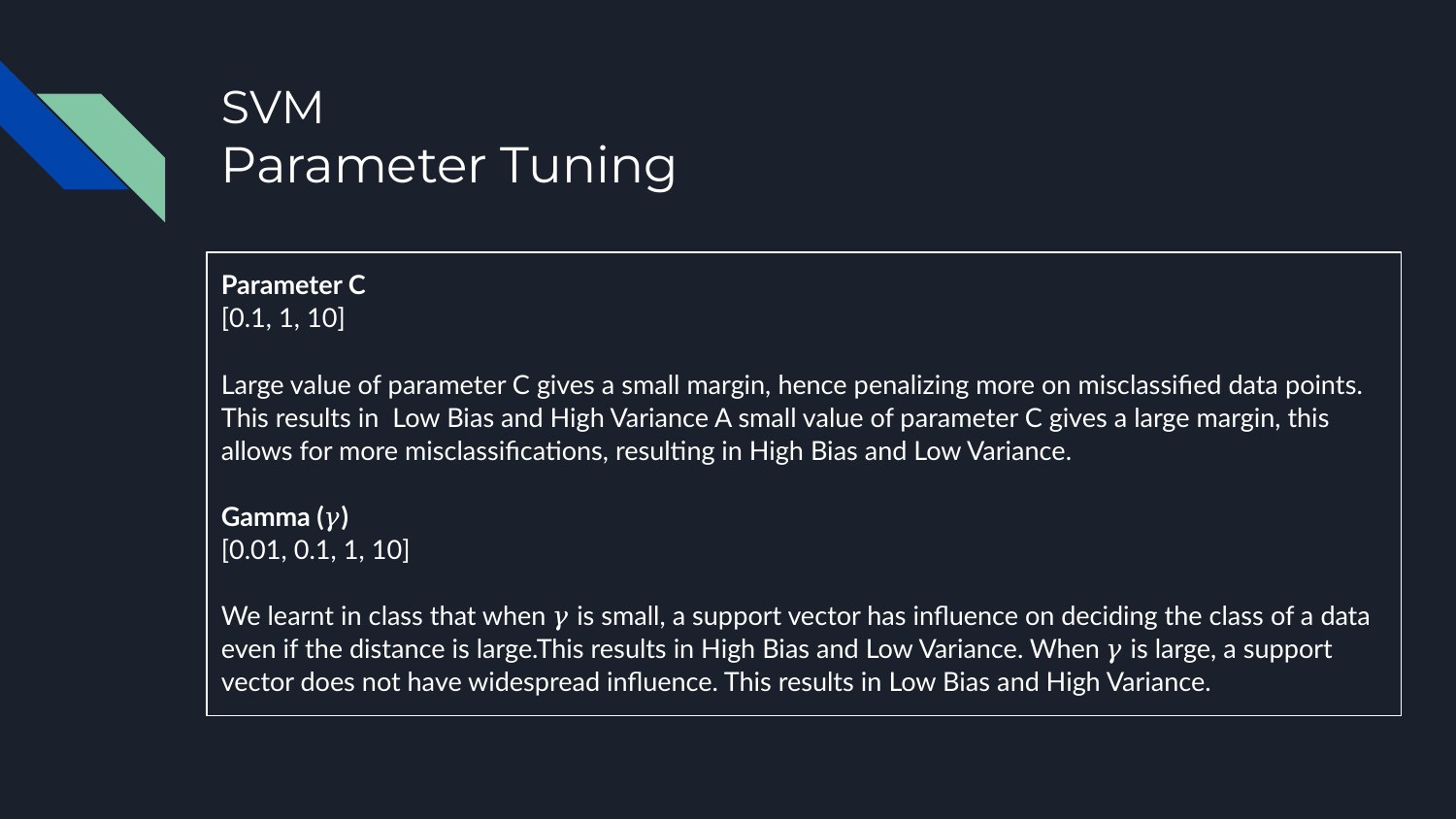

# SVM
Parameter Tuning
Parameter C
[0.1, 1, 10]

Large value of parameter C gives a small margin, hence penalizing more on misclassified data points. This results in  Low Bias and High Variance A small value of parameter C gives a large margin, this allows for more misclassifications, resulting in High Bias and Low Variance.

Gamma (𝛾)
[0.01, 0.1, 1, 10]

We learnt in class that when 𝛾 is small, a support vector has influence on deciding the class of a data even if the distance is large.This results in High Bias and Low Variance. When 𝛾 is large, a support vector does not have widespread influence. This results in Low Bias and High Variance.